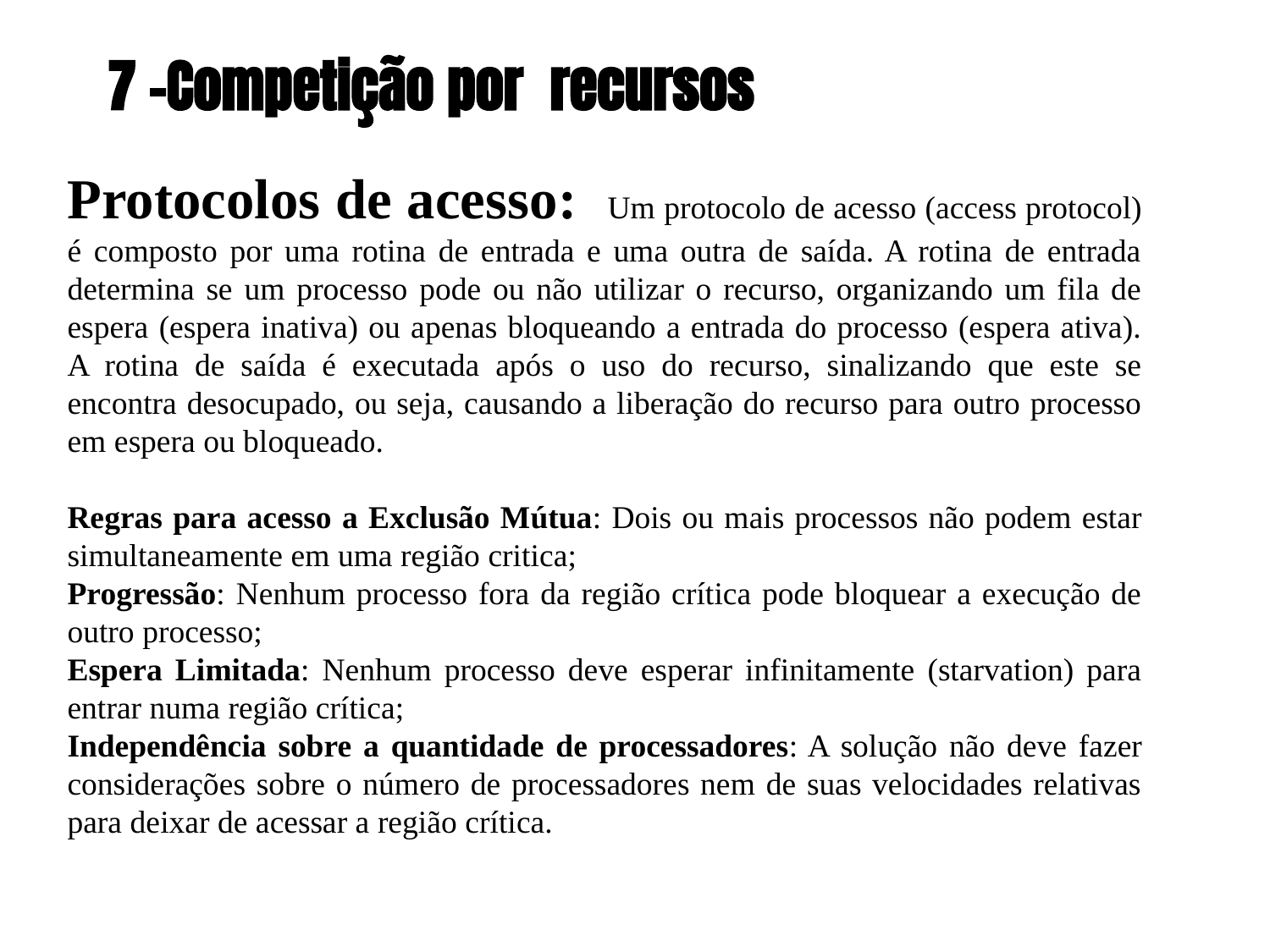

# 7 –Competição por  recursos
Protocolos de acesso:  Um protocolo de acesso (access protocol) é composto por uma rotina de entrada e uma outra de saída. A rotina de entrada determina se um processo pode ou não utilizar o recurso, organizando um fila de espera (espera inativa) ou apenas bloqueando a entrada do processo (espera ativa). A rotina de saída é executada após o uso do recurso, sinalizando que este se encontra desocupado, ou seja, causando a liberação do recurso para outro processo em espera ou bloqueado.

Regras para acesso a Exclusão Mútua: Dois ou mais processos não podem estar simultaneamente em uma região critica;
Progressão: Nenhum processo fora da região crítica pode bloquear a execução de outro processo;
Espera Limitada: Nenhum processo deve esperar infinitamente (starvation) para entrar numa região crítica;
Independência sobre a quantidade de processadores: A solução não deve fazer considerações sobre o número de processadores nem de suas velocidades relativas para deixar de acessar a região crítica.